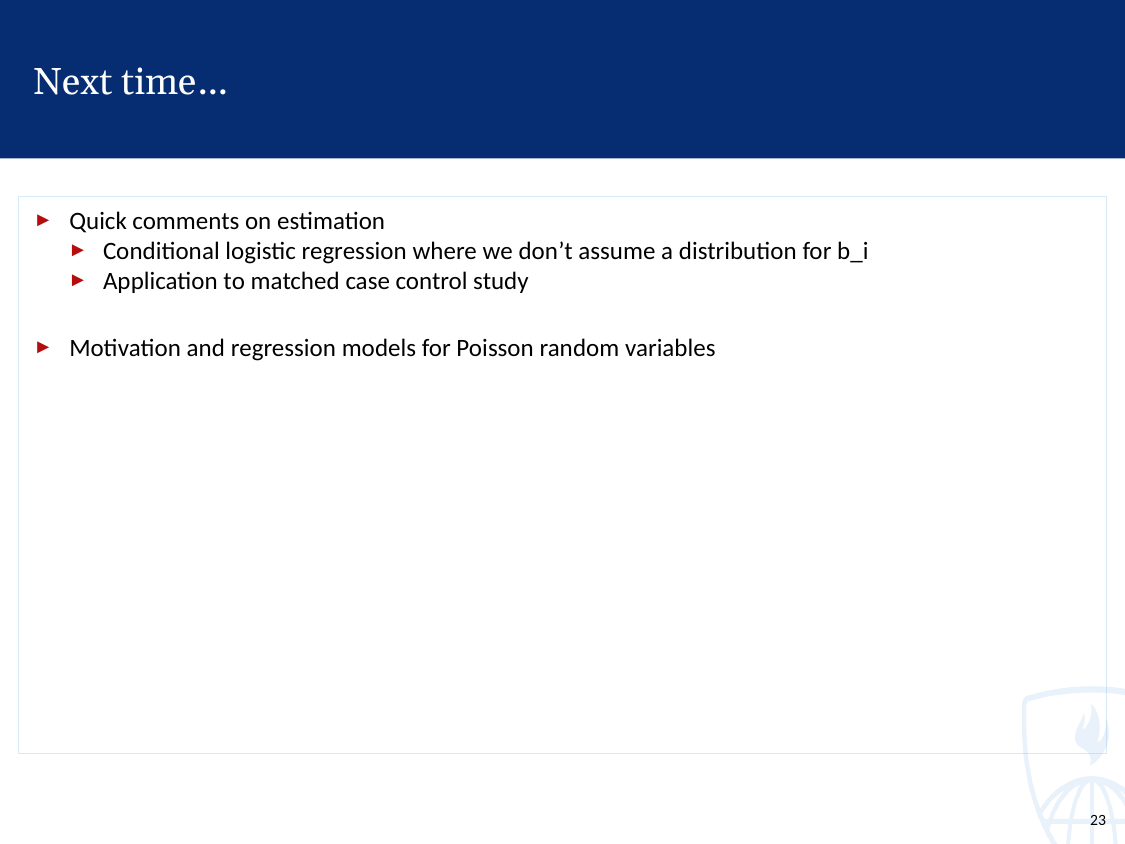

# Next time…
Quick comments on estimation
Conditional logistic regression where we don’t assume a distribution for b_i
Application to matched case control study
Motivation and regression models for Poisson random variables

23